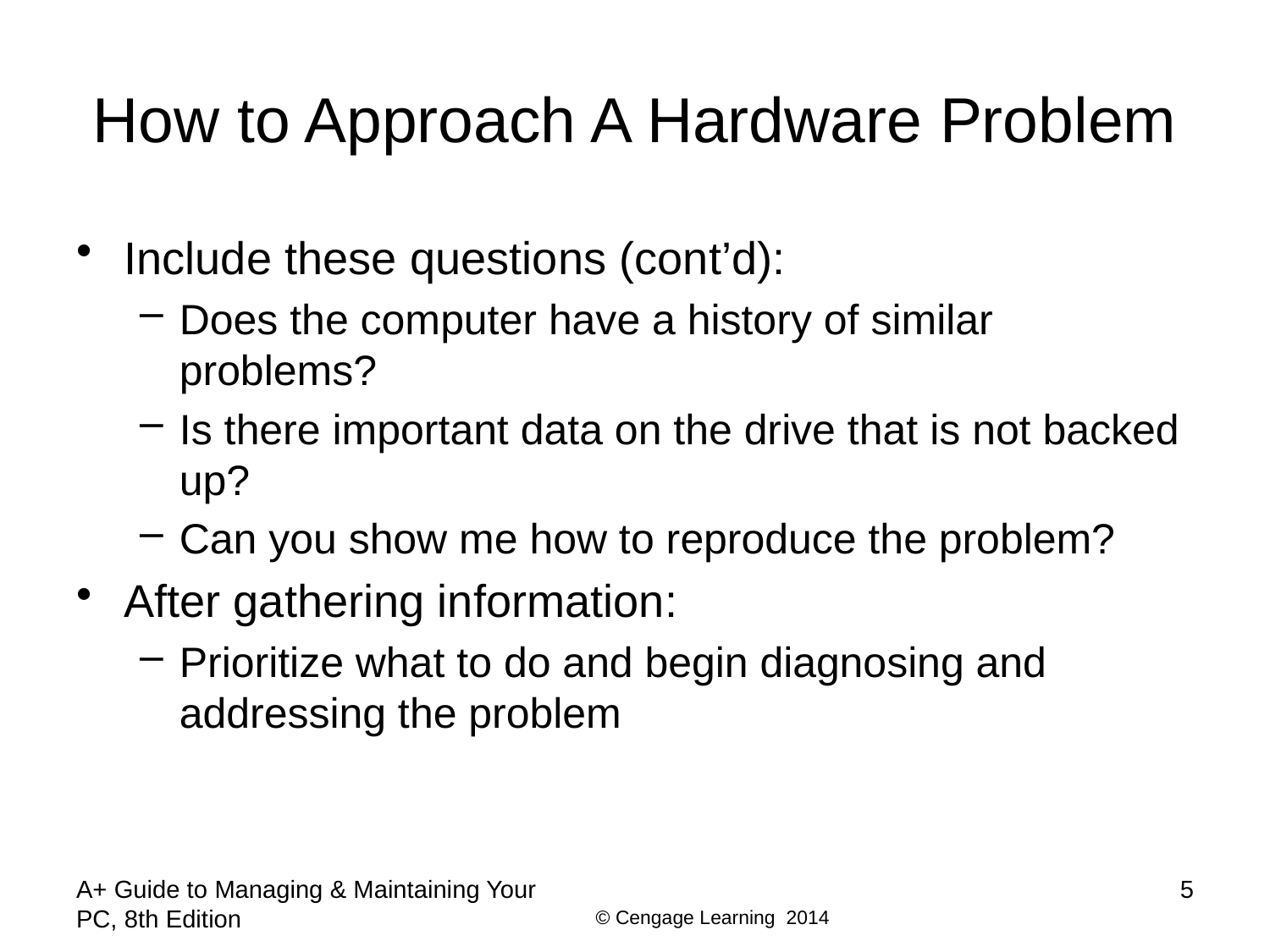

# How to Approach A Hardware Problem
Include these questions (cont’d):
Does the computer have a history of similar problems?
Is there important data on the drive that is not backed up?
Can you show me how to reproduce the problem?
After gathering information:
Prioritize what to do and begin diagnosing and addressing the problem
A+ Guide to Managing & Maintaining Your PC, 8th Edition
5